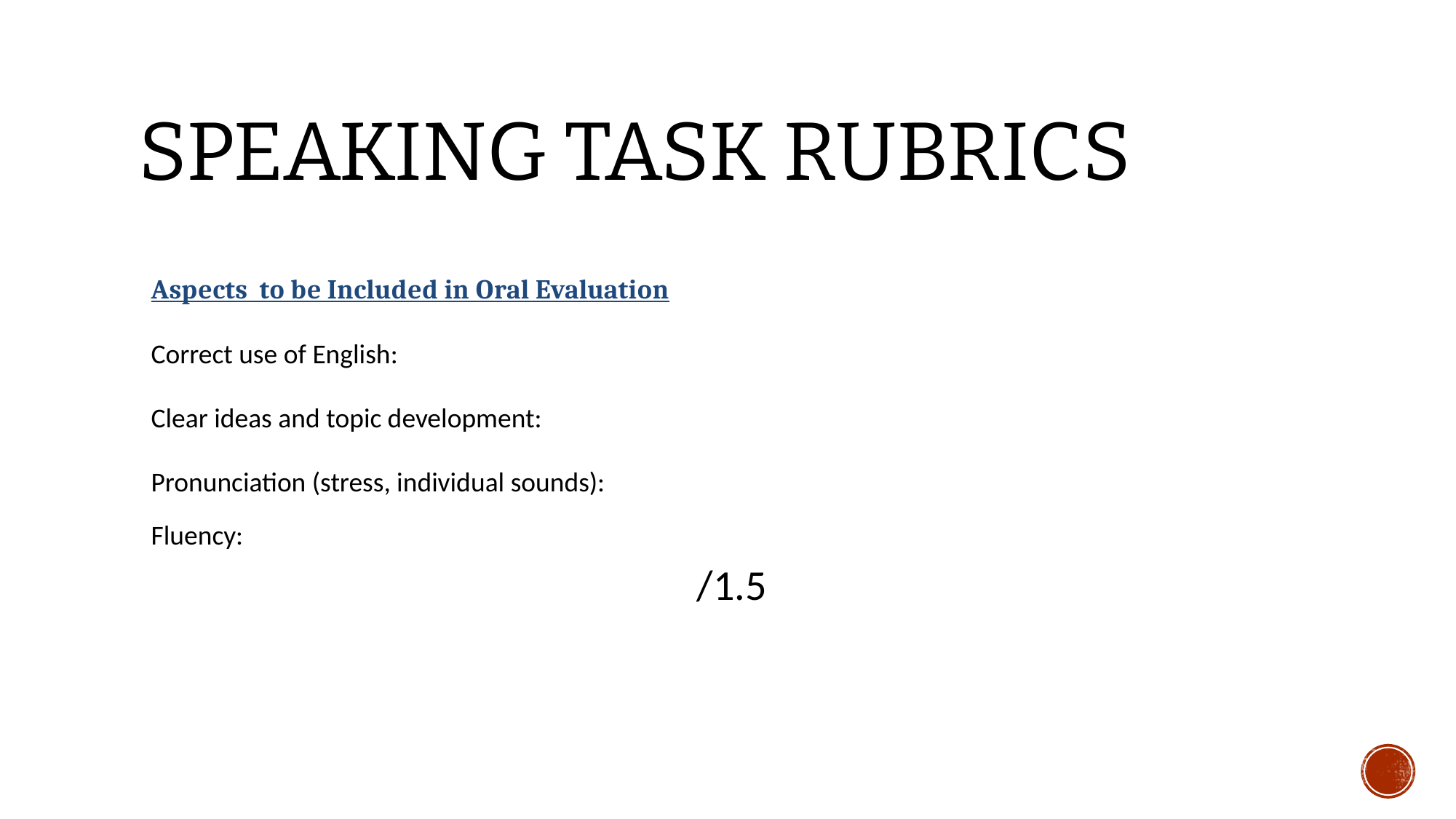

# Speaking task rubrics
Aspects  to be Included in Oral Evaluation
Correct use of English:
Clear ideas and topic development:
Pronunciation (stress, individual sounds):
Fluency:											/1.5